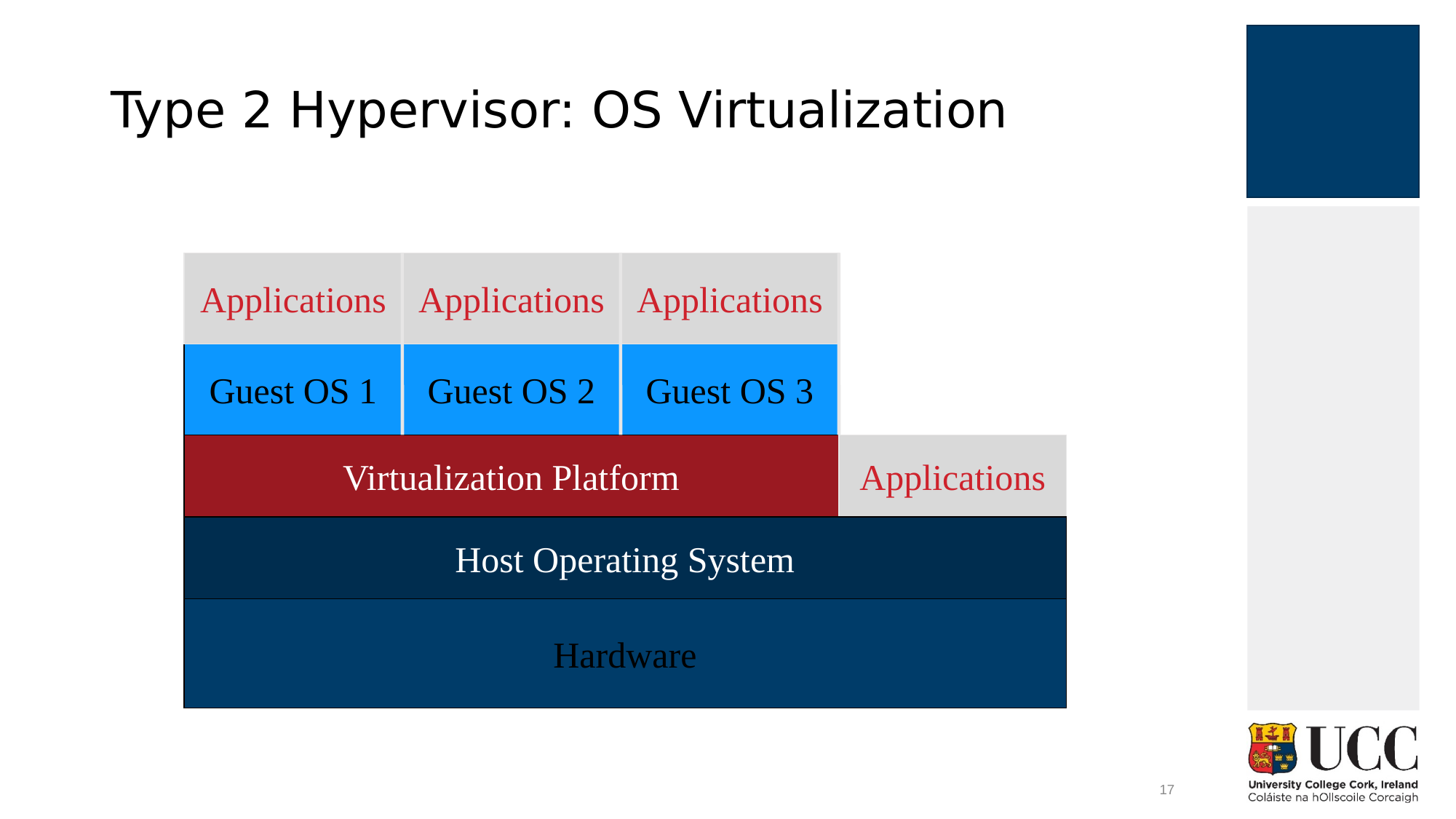

# Type 2 Hypervisor: OS Virtualization
Applications
Applications

Applications

Guest OS 1
Guest OS 2
Guest OS 3
Virtualization Platform
Applications
Host Operating System
Hardware
17